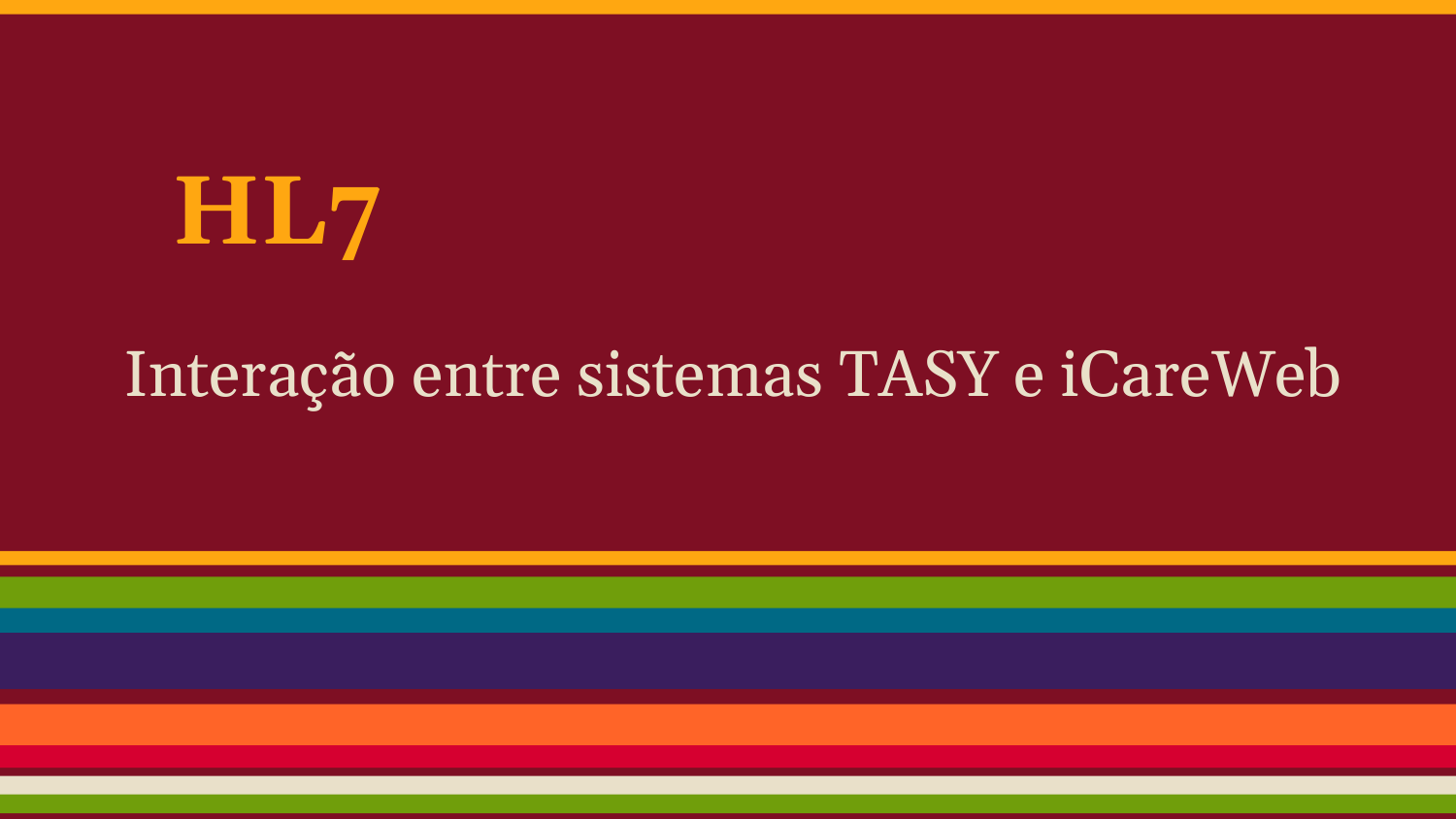

# HL7
Interação entre sistemas TASY e iCareWeb